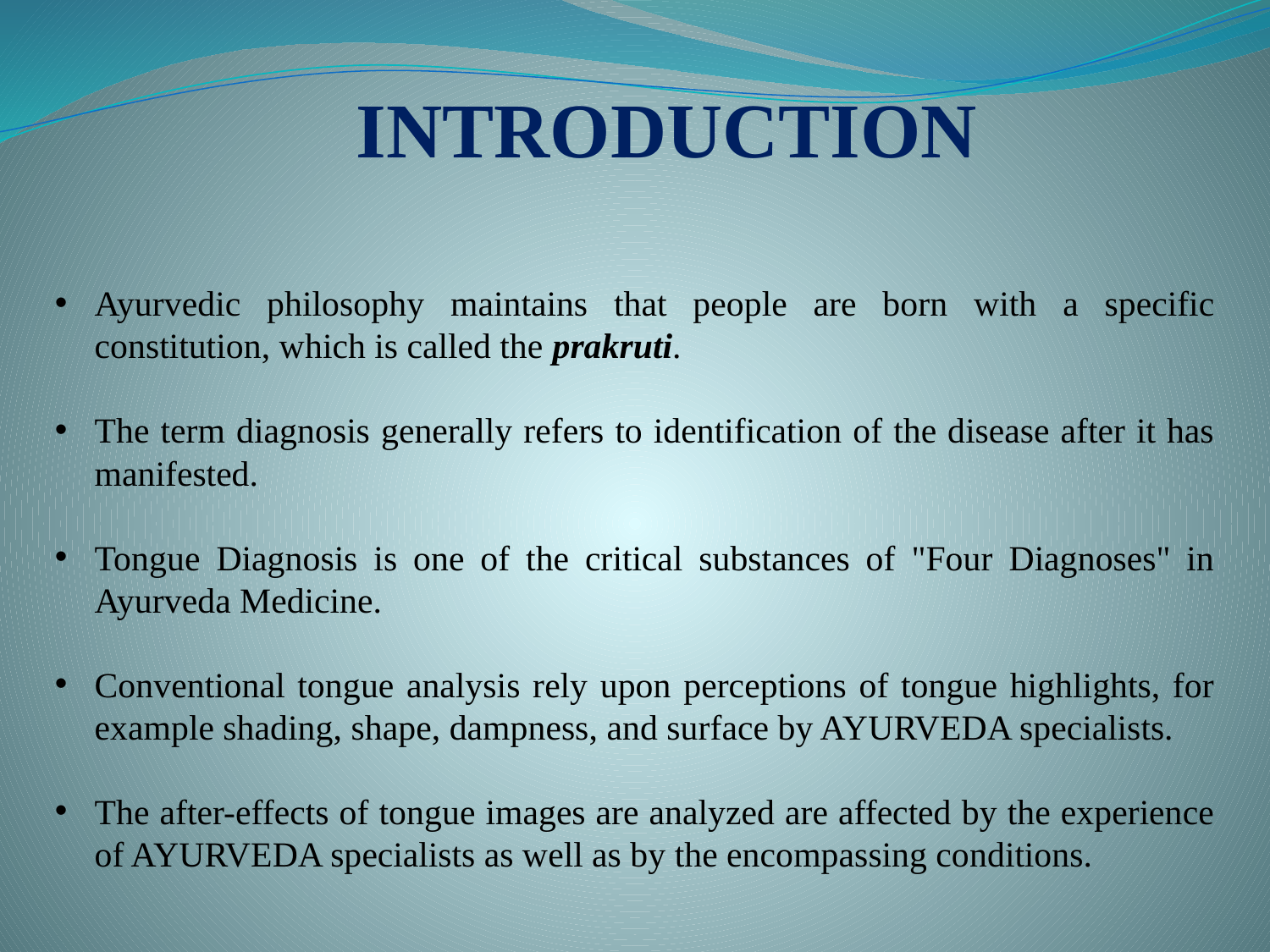

INTRODUCTION

Ayurvedic philosophy maintains that people are born with a specific constitution, which is called the prakruti.

The term diagnosis generally refers to identification of the disease after it has manifested.

Tongue Diagnosis is one of the critical substances of "Four Diagnoses" in Ayurveda Medicine.

Conventional tongue analysis rely upon perceptions of tongue highlights, for example shading, shape, dampness, and surface by AYURVEDA specialists.

The after-effects of tongue images are analyzed are affected by the experience of AYURVEDA specialists as well as by the encompassing conditions.